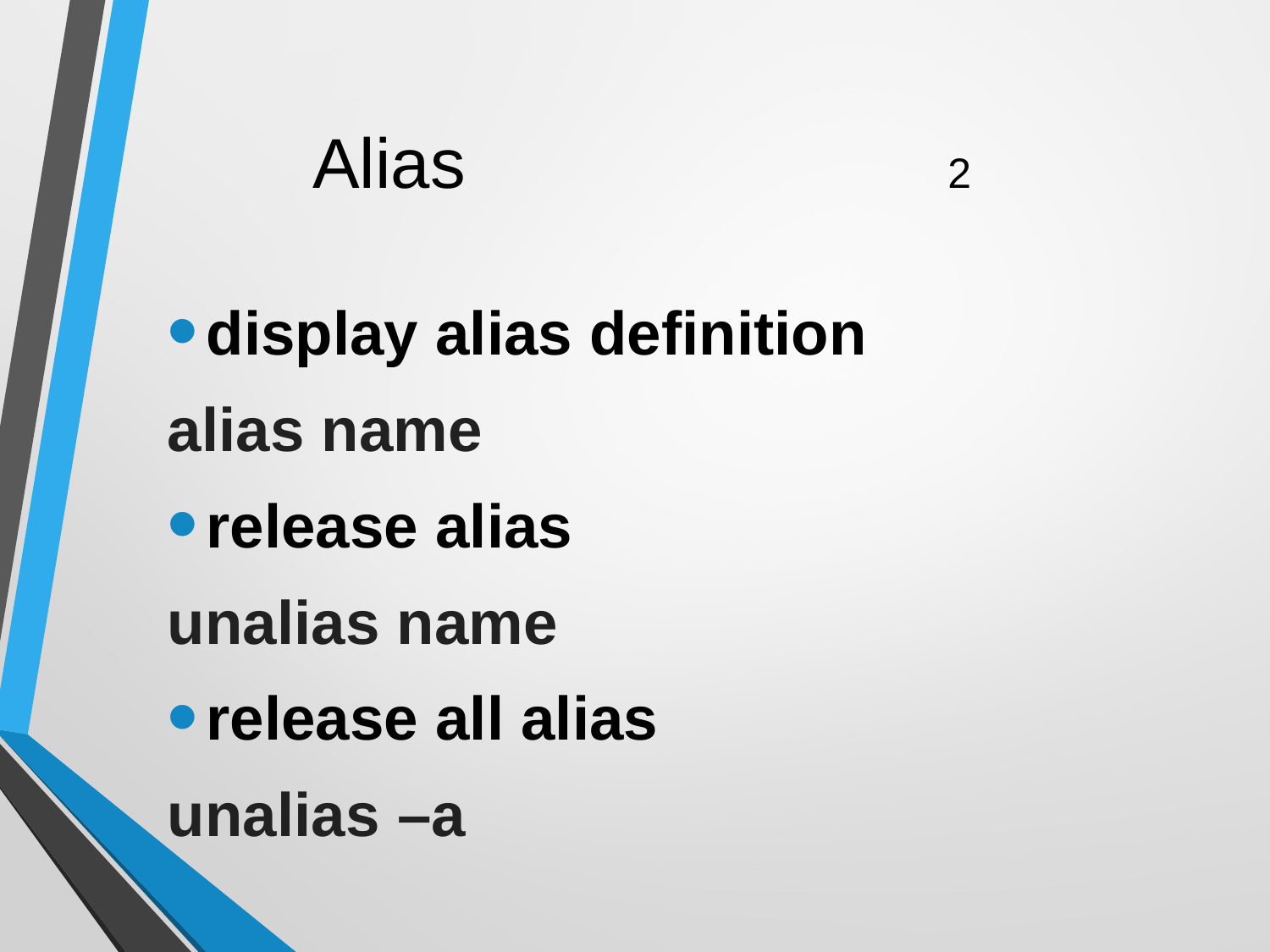

# Alias		           	2
display alias definition
alias name
release alias
unalias name
release all alias
unalias –a